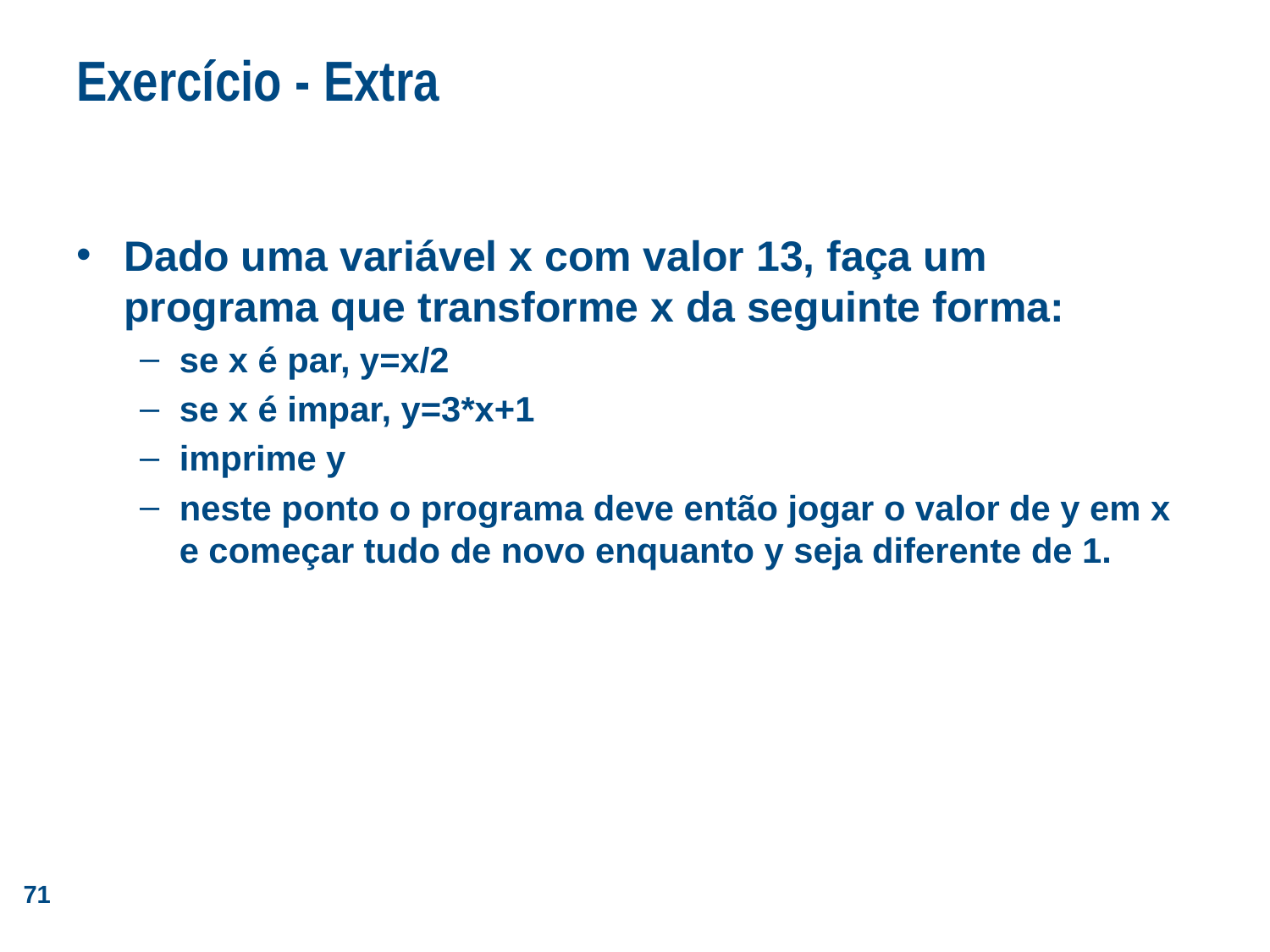

Exercício - Extra
Dado uma variável x com valor 13, faça um programa que transforme x da seguinte forma:
se x é par, y=x/2
se x é impar, y=3*x+1
imprime y
neste ponto o programa deve então jogar o valor de y em x e começar tudo de novo enquanto y seja diferente de 1.
71